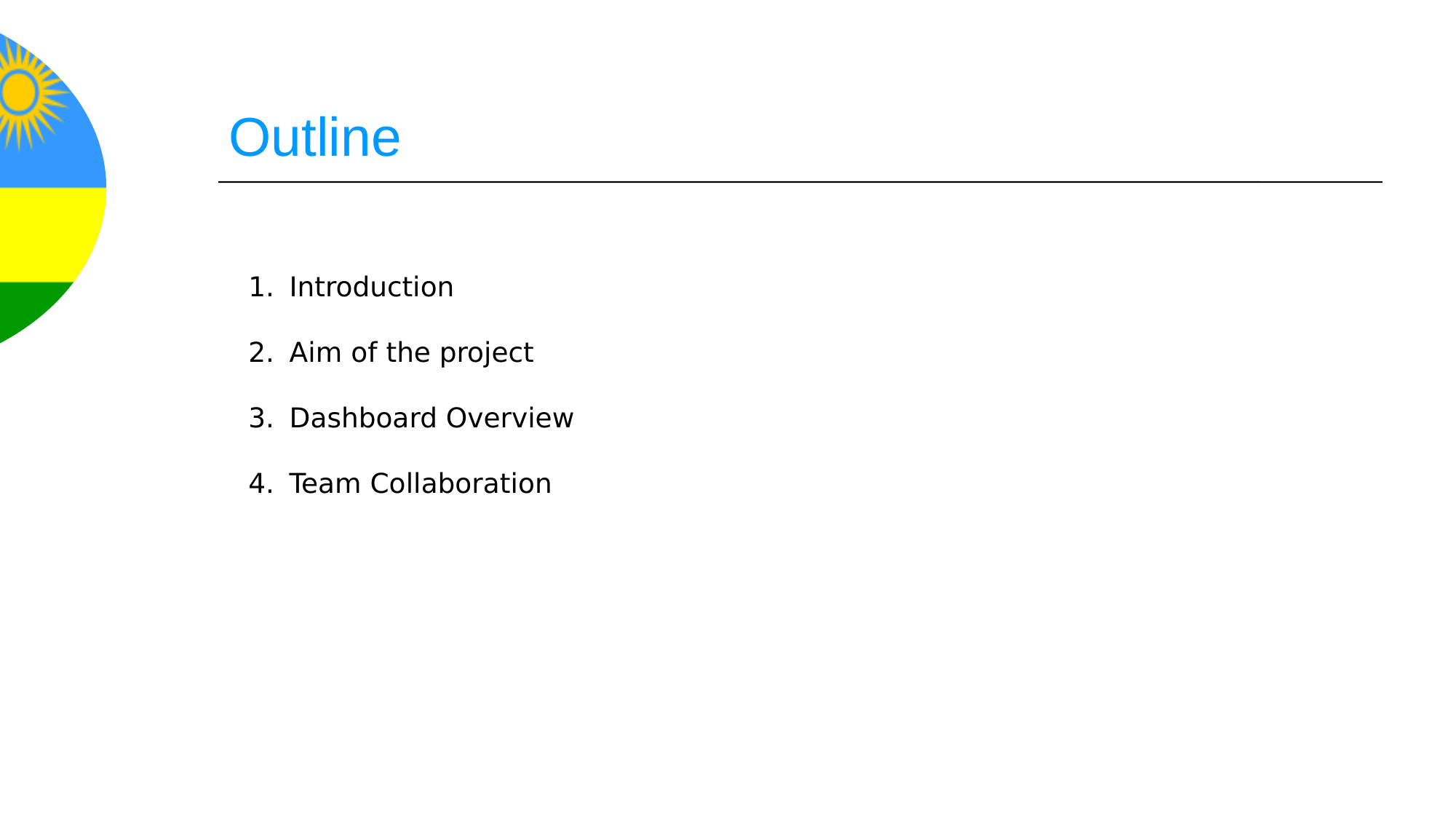

# Outline
Introduction
Aim of the project
Dashboard Overview
Team Collaboration